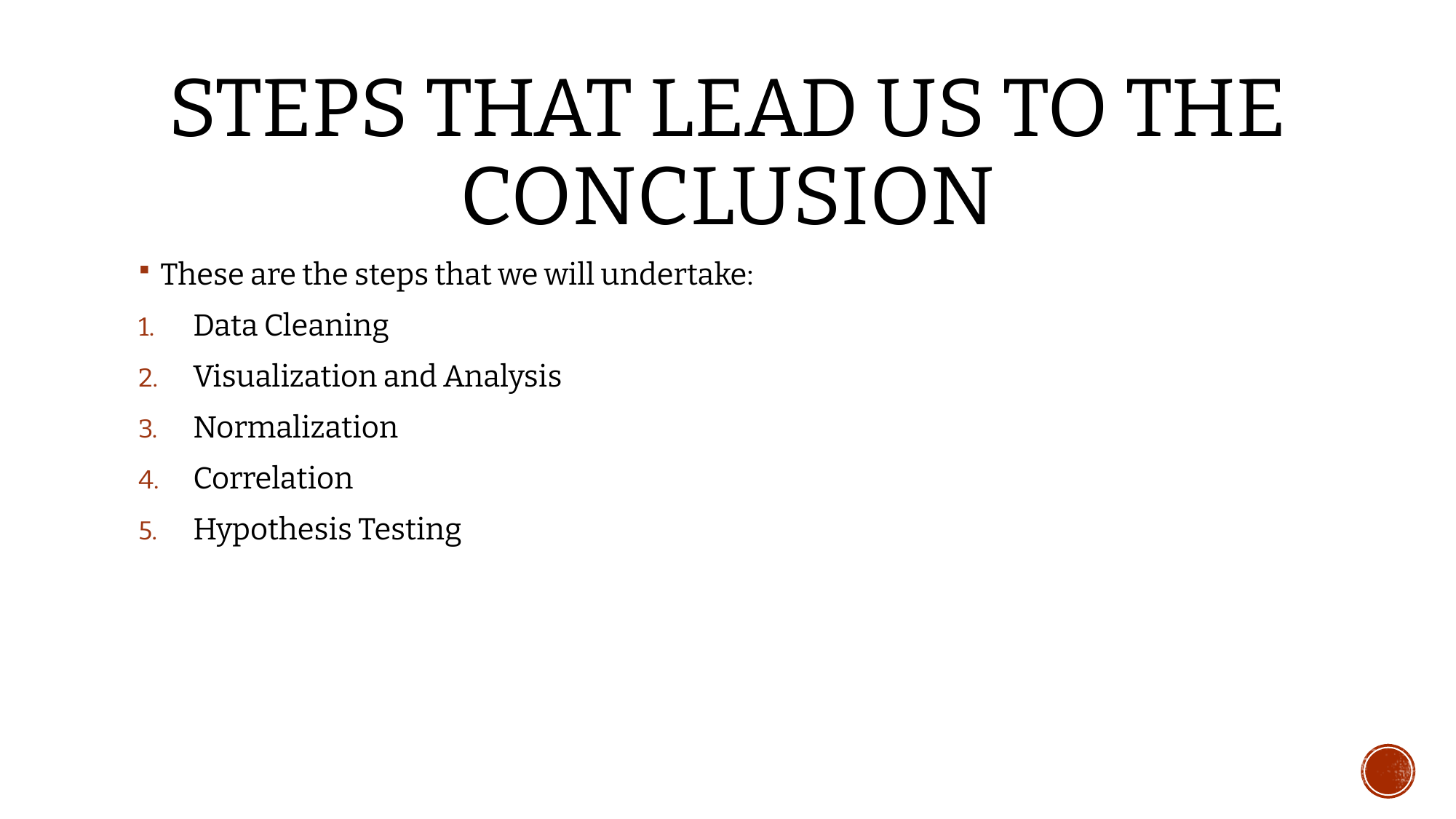

# Steps that lead us to the conclusion
These are the steps that we will undertake:
Data Cleaning
Visualization and Analysis
Normalization
Correlation
Hypothesis Testing